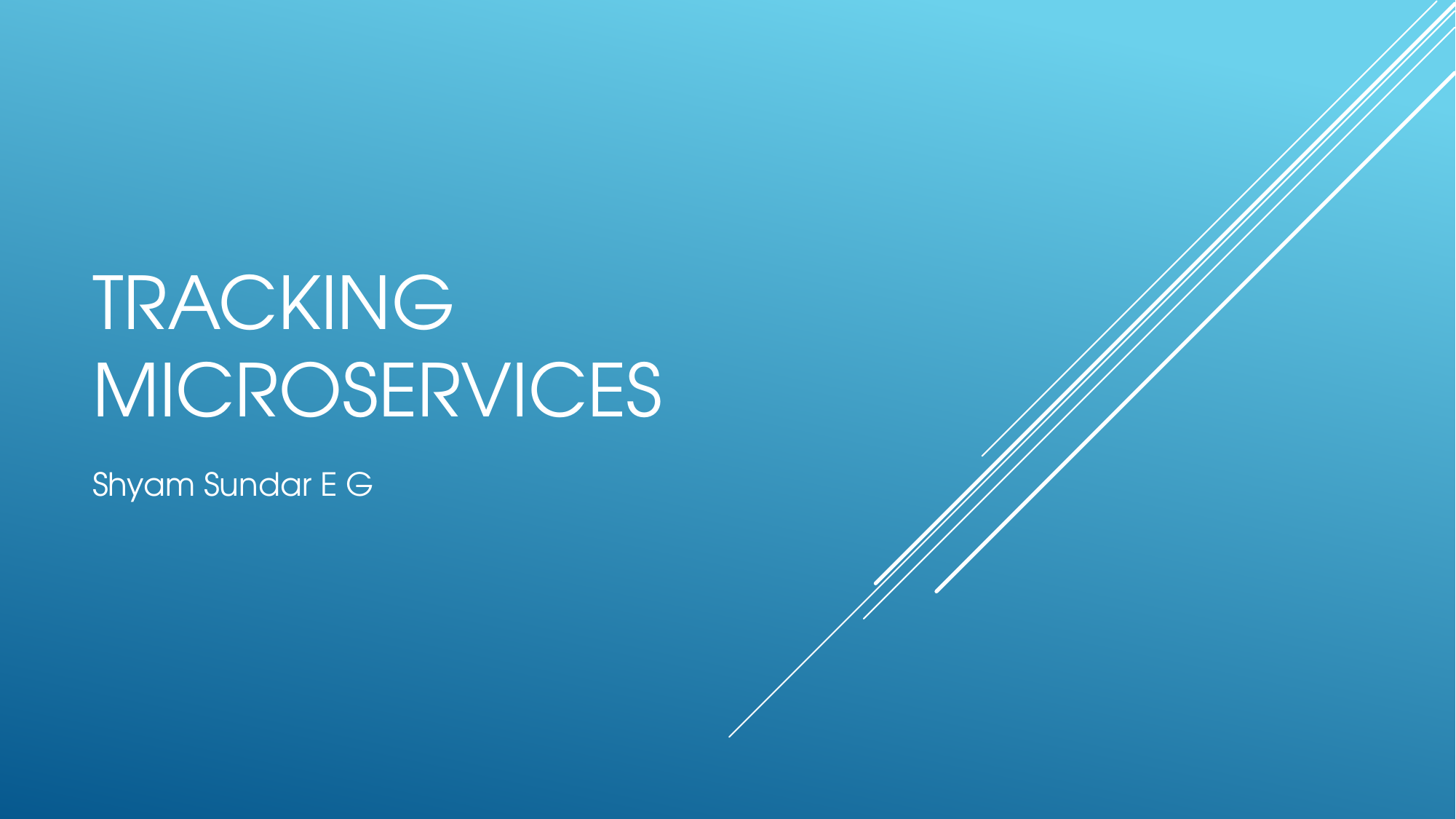

# Tracking Microservices
Shyam Sundar E G